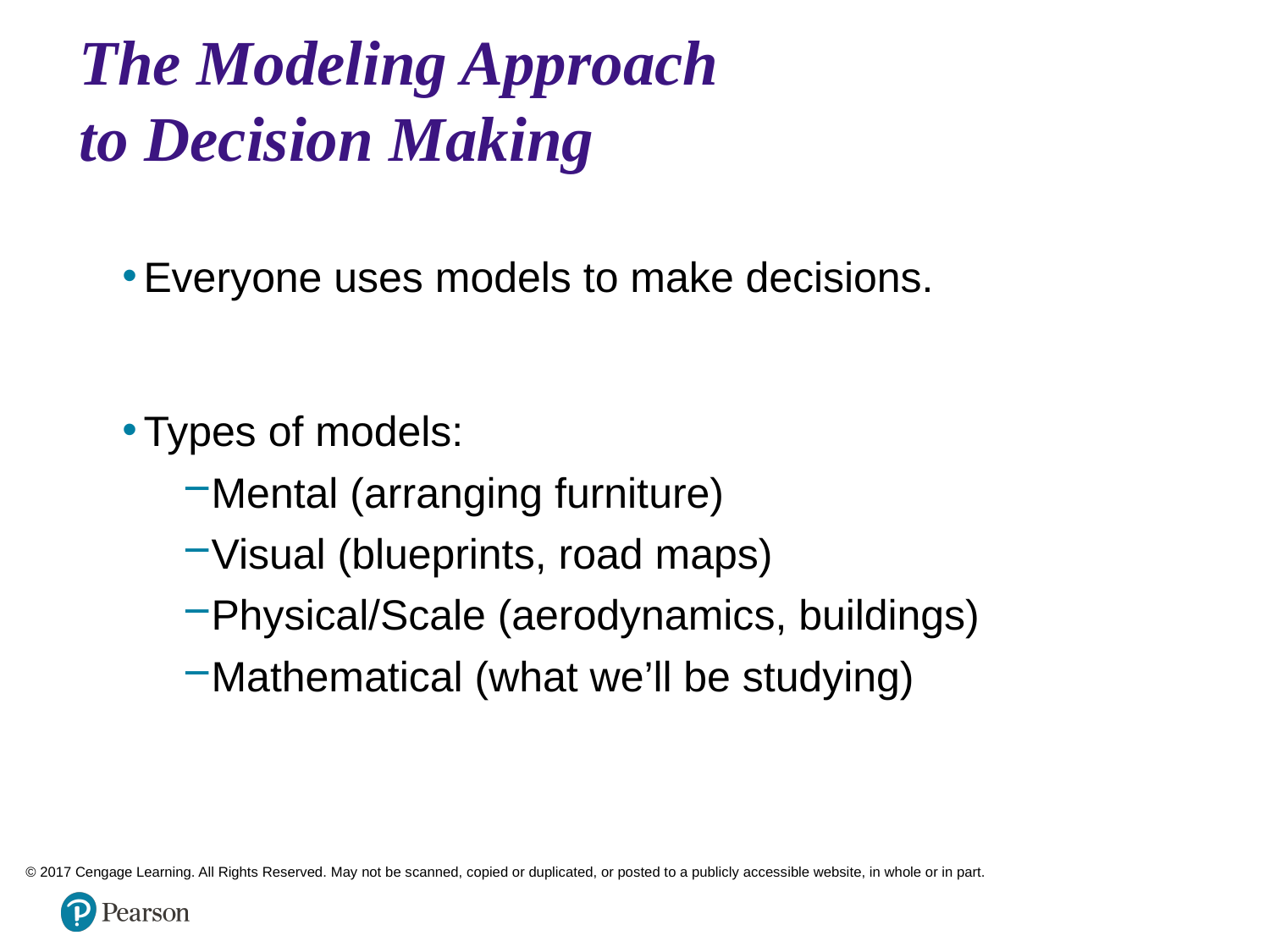

# The Modeling Approach to Decision Making
Everyone uses models to make decisions.

Types of models:
Mental (arranging furniture)
Visual (blueprints, road maps)
Physical/Scale (aerodynamics, buildings)
Mathematical (what we’ll be studying)
© 2017 Cengage Learning. All Rights Reserved. May not be scanned, copied or duplicated, or posted to a publicly accessible website, in whole or in part.